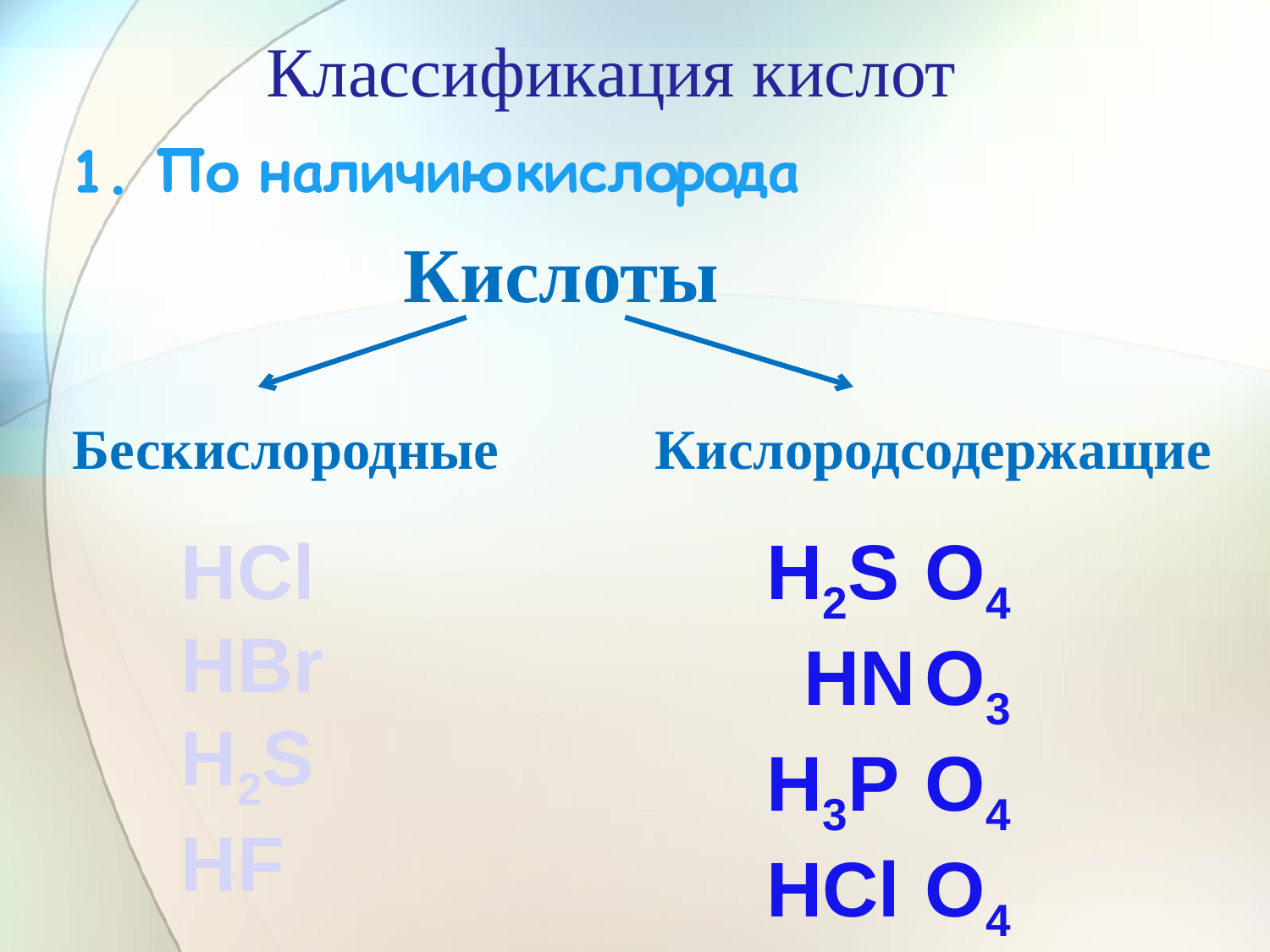

Классификация кислот
1. По наличию кислорода
# Кислоты
Бескислородные           Кислородсодержащие

НСl
НВr
Н2S
НF
Н2S        НN  Н3Р  НСl
О4
О3
О4
О4